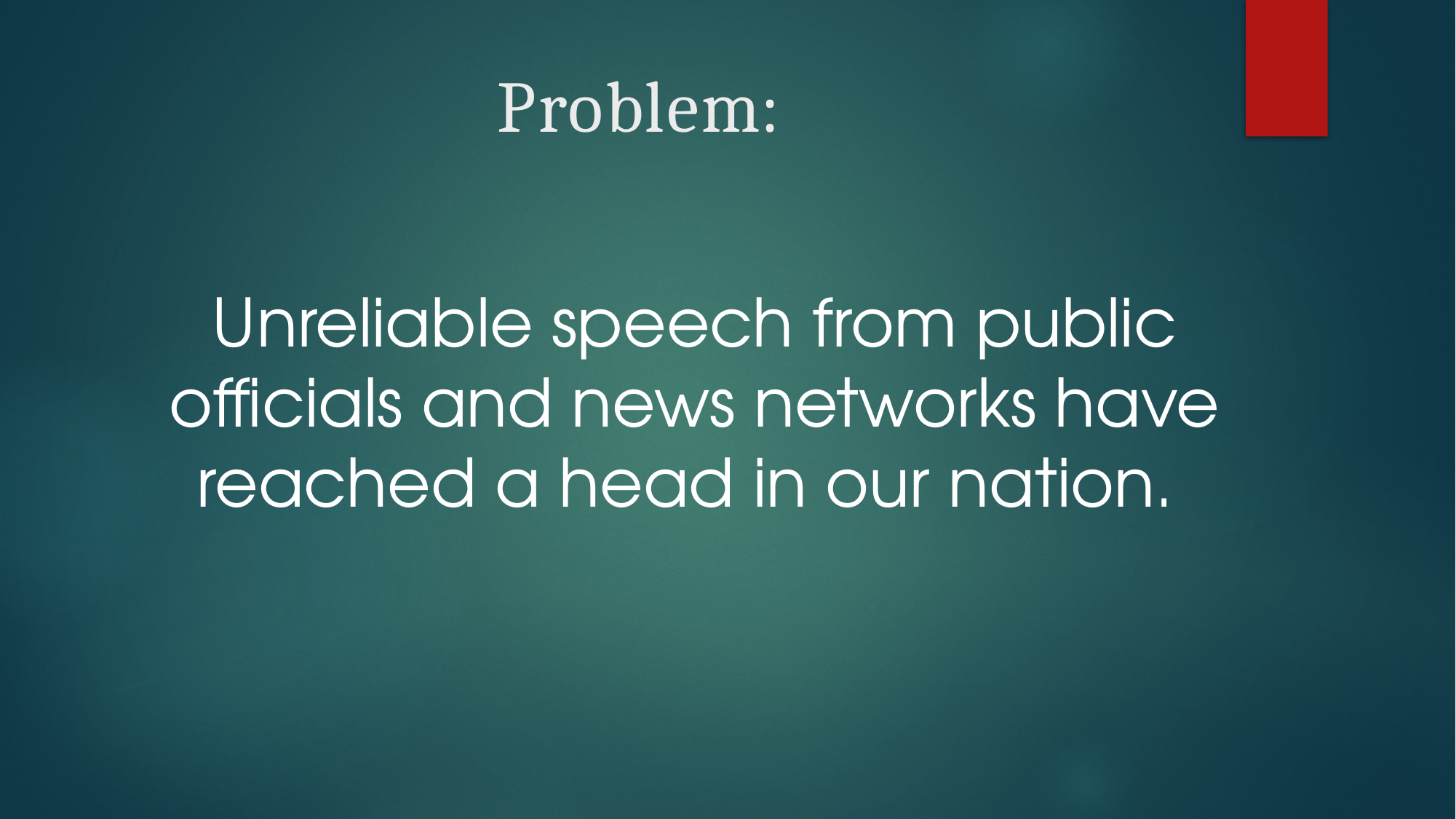

# Problem:
Unreliable speech from public officials and news networks have reached a head in our nation.